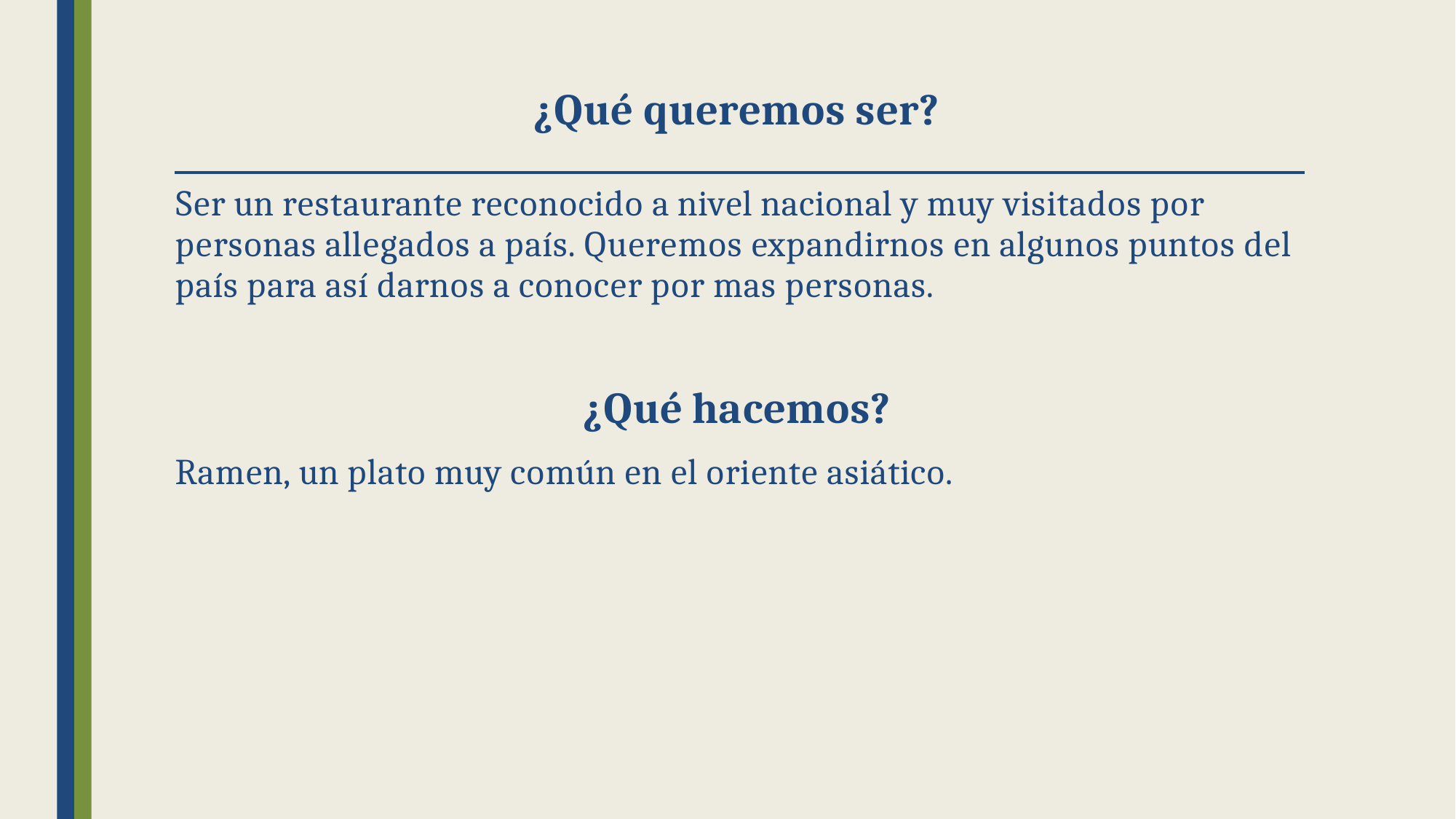

# ¿Qué queremos ser?
Ser un restaurante reconocido a nivel nacional y muy visitados por personas allegados a país. Queremos expandirnos en algunos puntos del país para así darnos a conocer por mas personas.

¿Qué hacemos?
Ramen, un plato muy común en el oriente asiático.